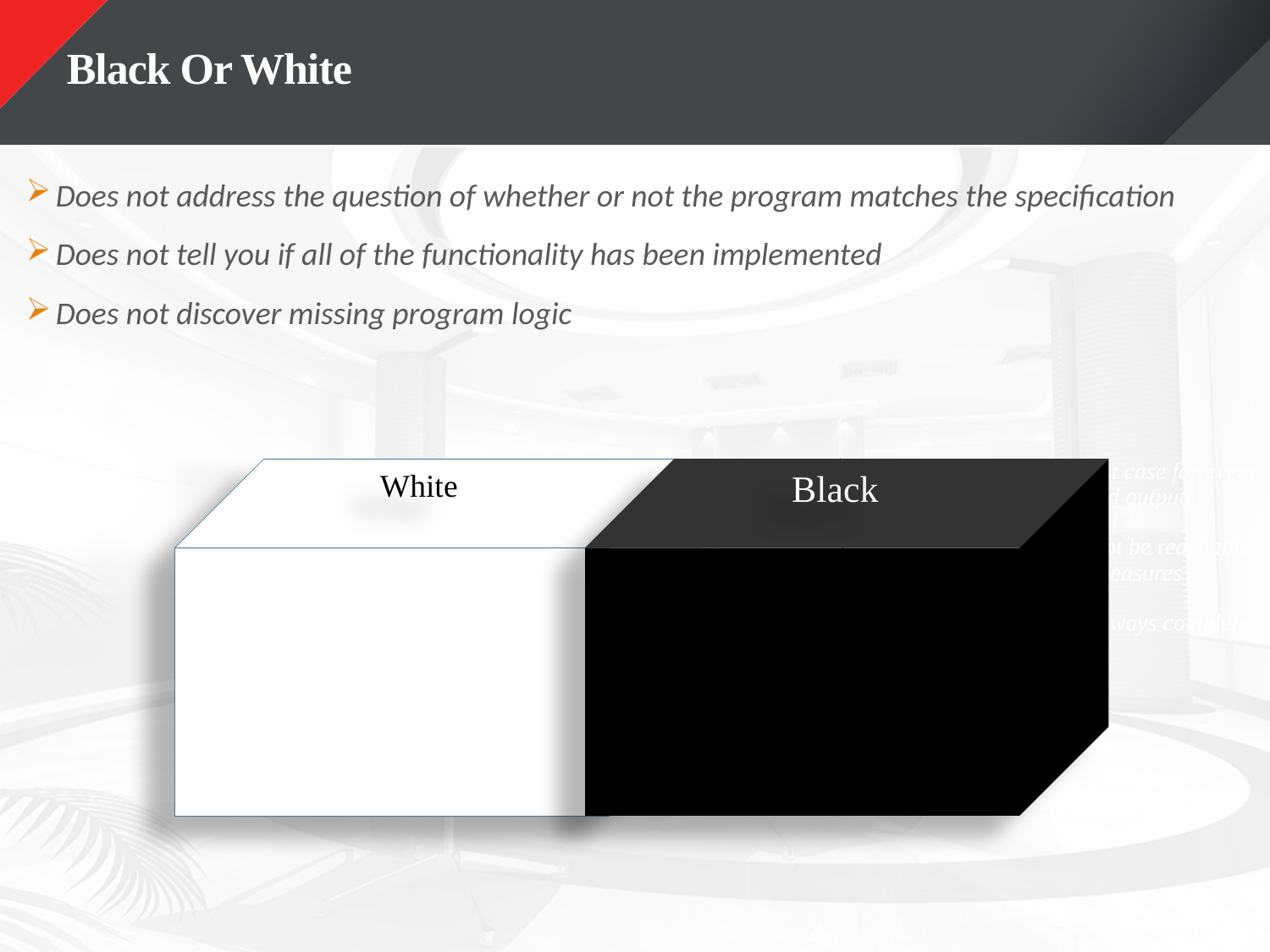

# Black Or White
Does not address the question of whether or not the program matches the specification
Does not tell you if all of the functionality has been implemented
Does not discover missing program logic
Impossible to write a test case for every possible set of inputs and outputs
Some of the code may not be reachable without extraordinary measures
Specifications are not always complete

White

Black